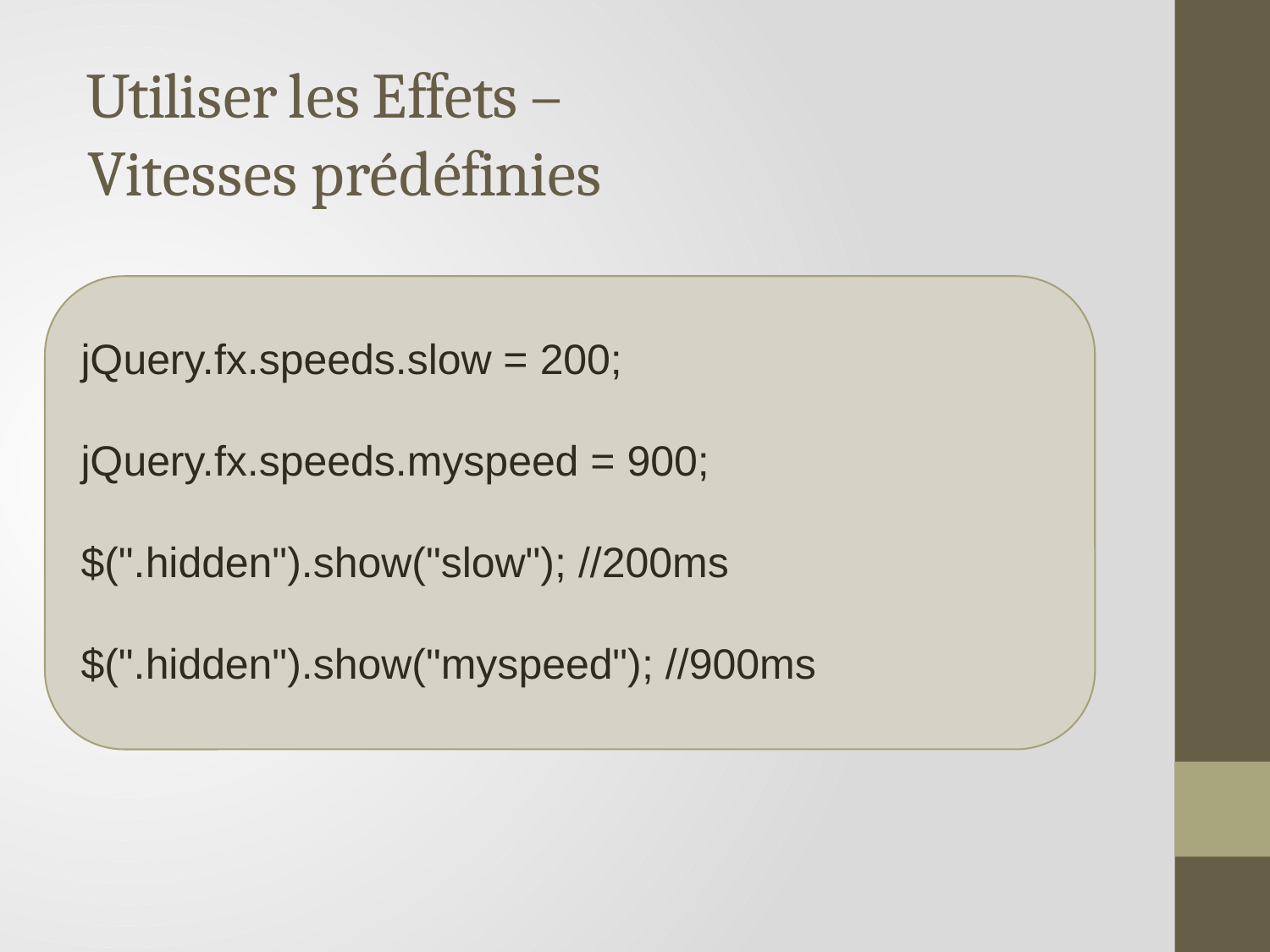

# Utiliser les Effets – Vitesses prédéfinies

jQuery.fx.speeds.slow = 200;

jQuery.fx.speeds.myspeed = 900;

$(".hidden").show("slow"); //200ms

$(".hidden").show("myspeed"); //900ms